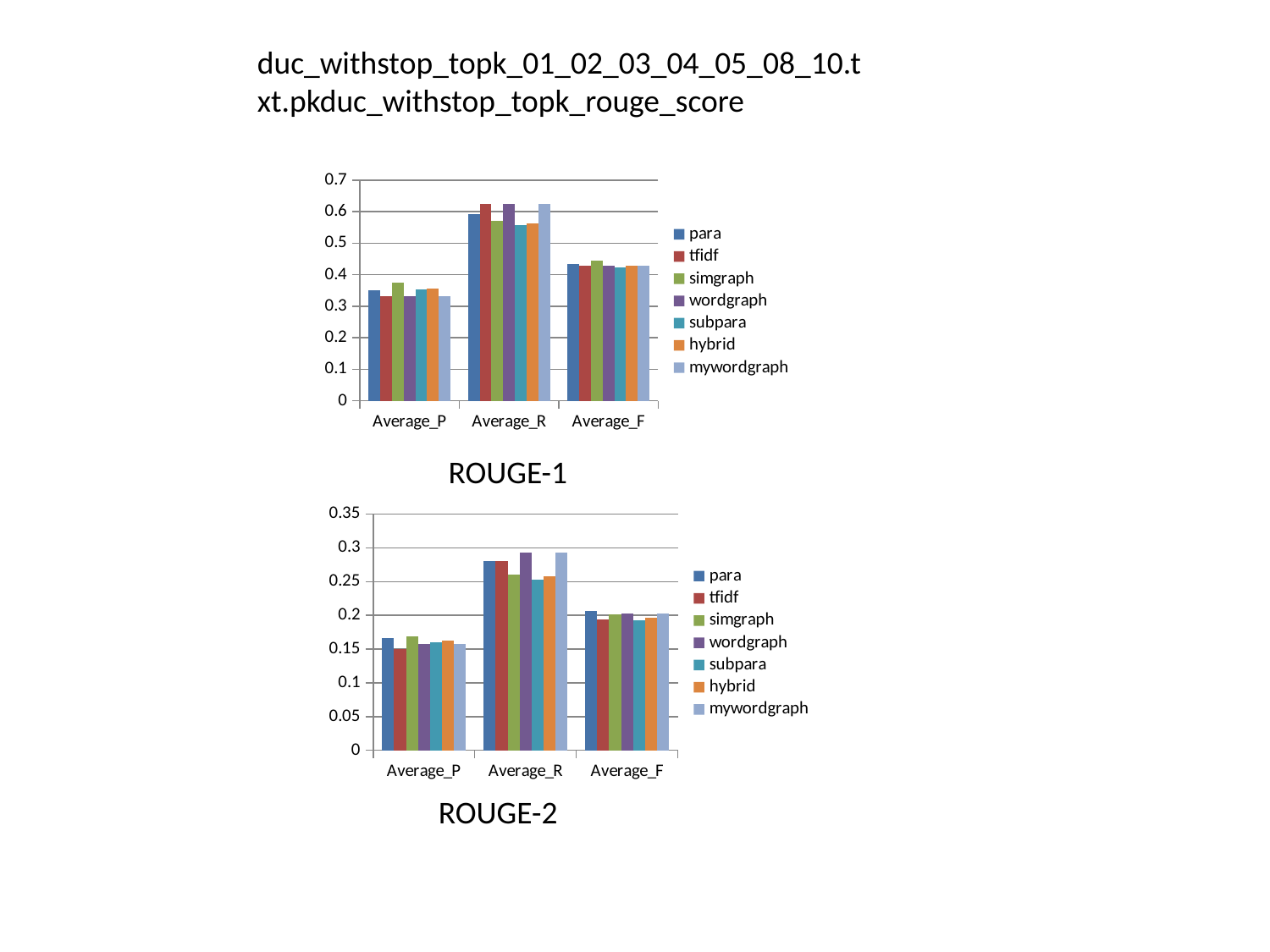

duc_withstop_topk_01_02_03_04_05_08_10.txt.pkduc_withstop_topk_rouge_score

### Chart

| Category | para | tfidf | simgraph | wordgraph | subpara | hybrid | mywordgraph |
|---|---|---|---|---|---|---|---|
| Average_P | 0.35196 | 0.33097 | 0.3739 | 0.33146 | 0.35347 | 0.35731 | 0.33146 |
| Average_R | 0.59334 | 0.62416 | 0.5721 | 0.62541 | 0.55678 | 0.56217 | 0.62541 |
| Average_F | 0.43534 | 0.42847 | 0.44561 | 0.42903 | 0.42426 | 0.42924 | 0.42903 |
ROUGE-1

### Chart

| Category | para | tfidf | simgraph | wordgraph | subpara | hybrid | mywordgraph |
|---|---|---|---|---|---|---|---|
| Average_P | 0.16674 | 0.15001 | 0.16839 | 0.15699 | 0.16008 | 0.16264 | 0.15699 |
| Average_R | 0.28017 | 0.28009 | 0.26099 | 0.2931 | 0.25342 | 0.25758 | 0.2931 |
| Average_F | 0.20591 | 0.19345 | 0.20164 | 0.20236 | 0.19262 | 0.19594 | 0.20236 |
ROUGE-2